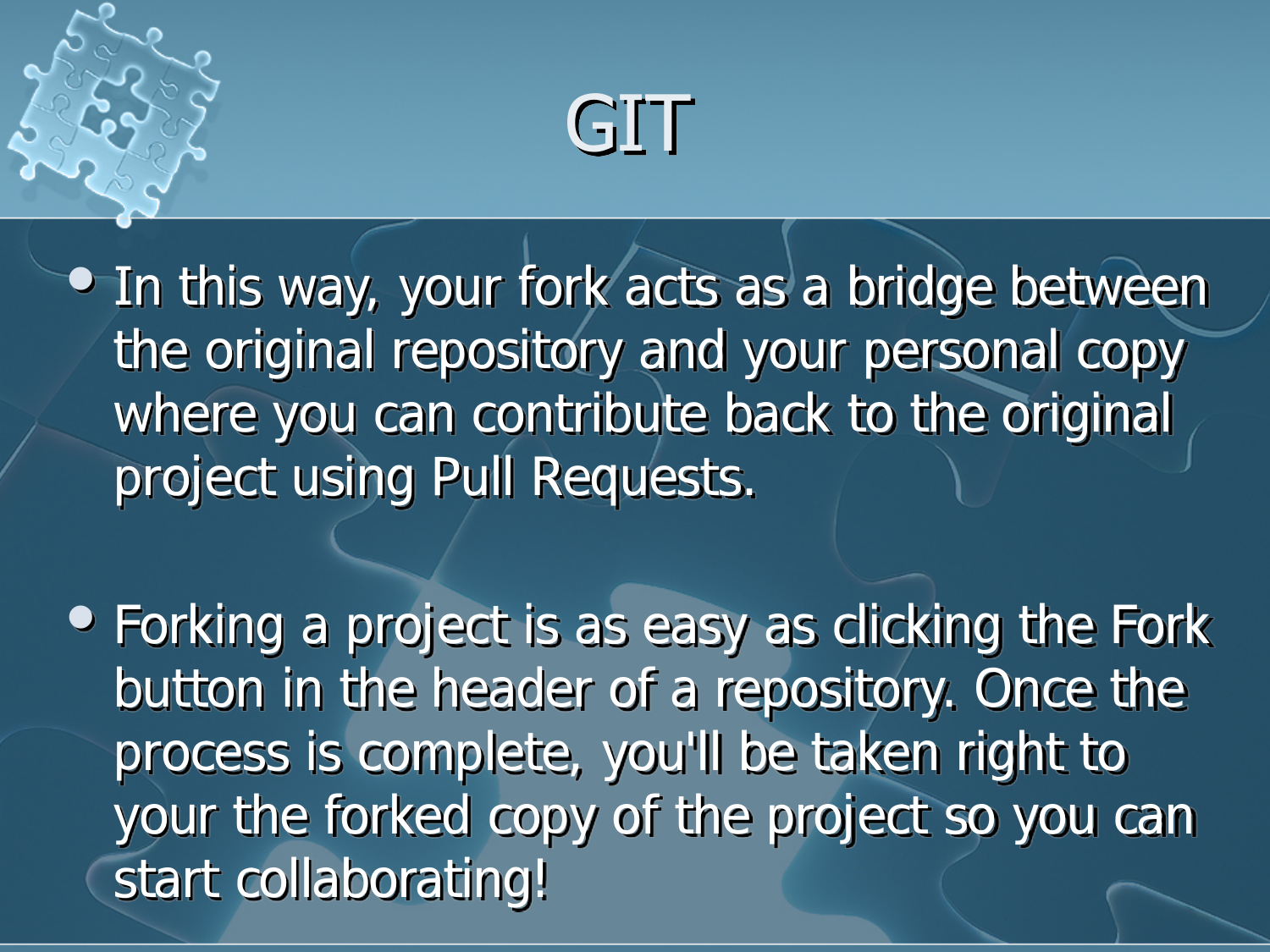

# GIT
In this way, your fork acts as a bridge between the original repository and your personal copy where you can contribute back to the original project using Pull Requests.

Forking a project is as easy as clicking the Fork button in the header of a repository. Once the process is complete, you'll be taken right to your the forked copy of the project so you can start collaborating!